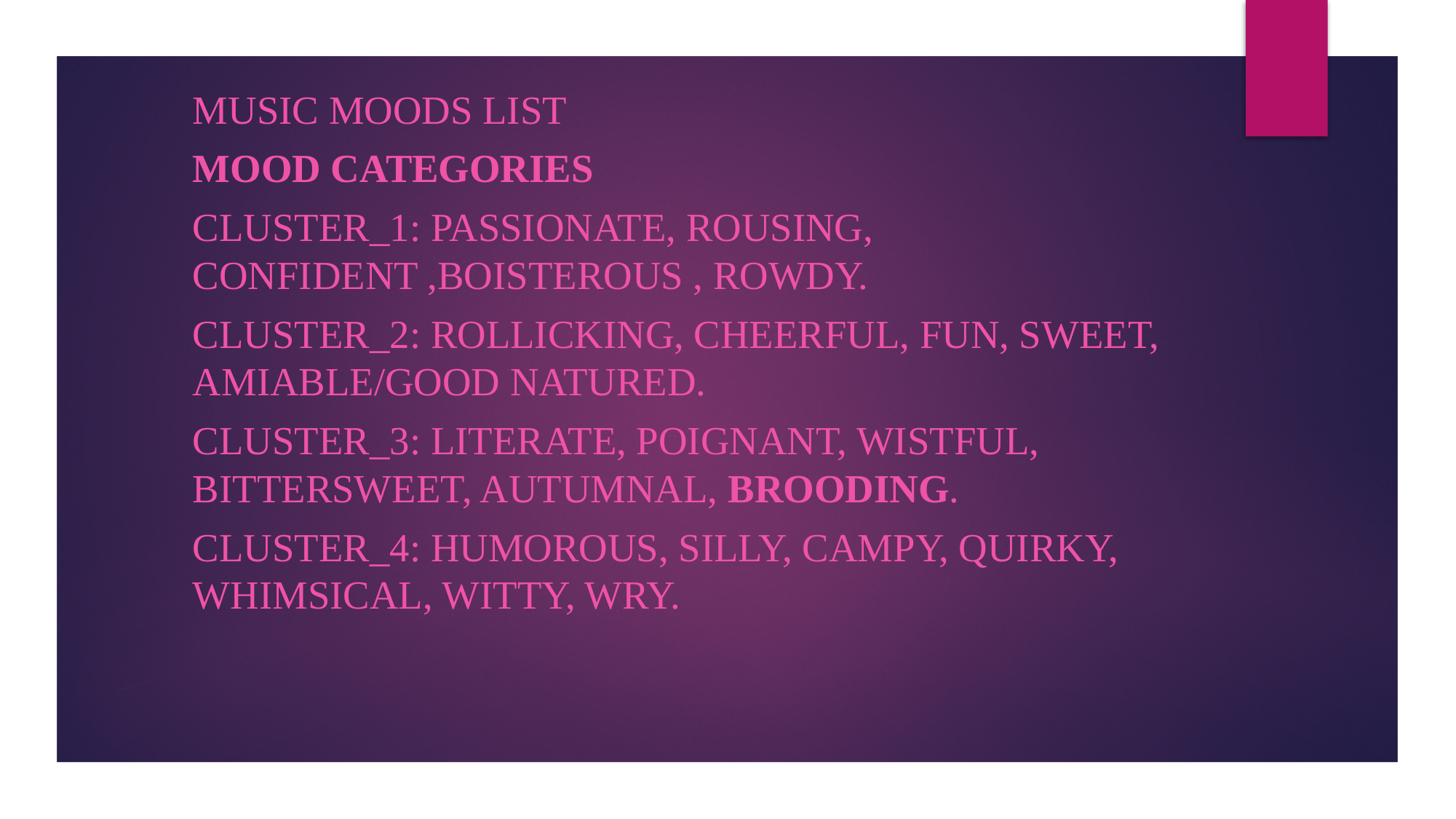

Music Moods list
Mood Categories
Cluster_1: passionate, rousing, confident ,boisterous , rowdy.
Cluster_2: rollicking, cheerful, fun, sweet, amiable/good natured.
Cluster_3: literate, poignant, wistful, bittersweet, autumnal, brooding.
Cluster_4: humorous, silly, campy, quirky, whimsical, witty, wry.